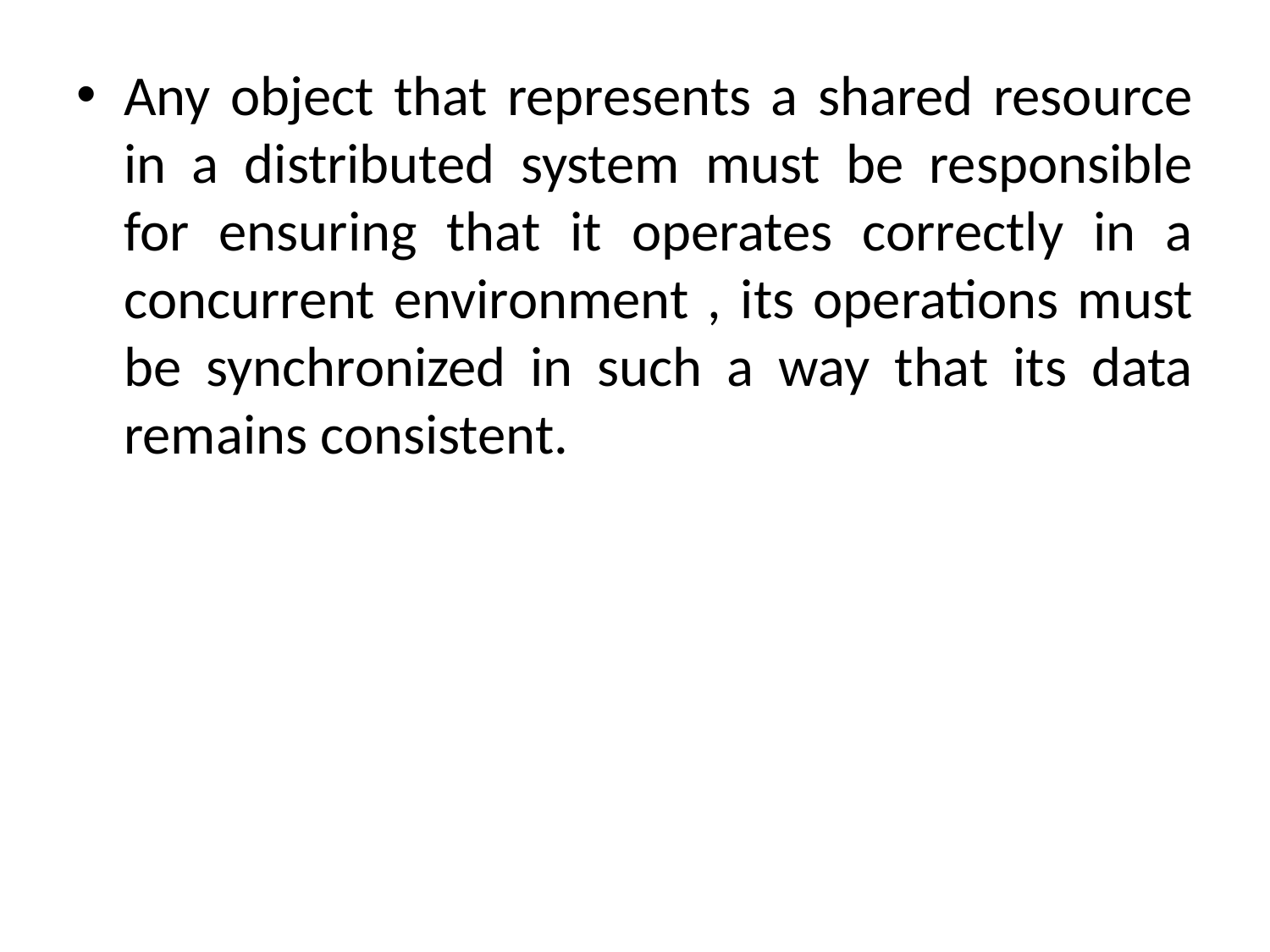

Any object that represents a shared resource in a distributed system must be responsible for ensuring that it operates correctly in a concurrent environment , its operations must be synchronized in such a way that its data remains consistent.